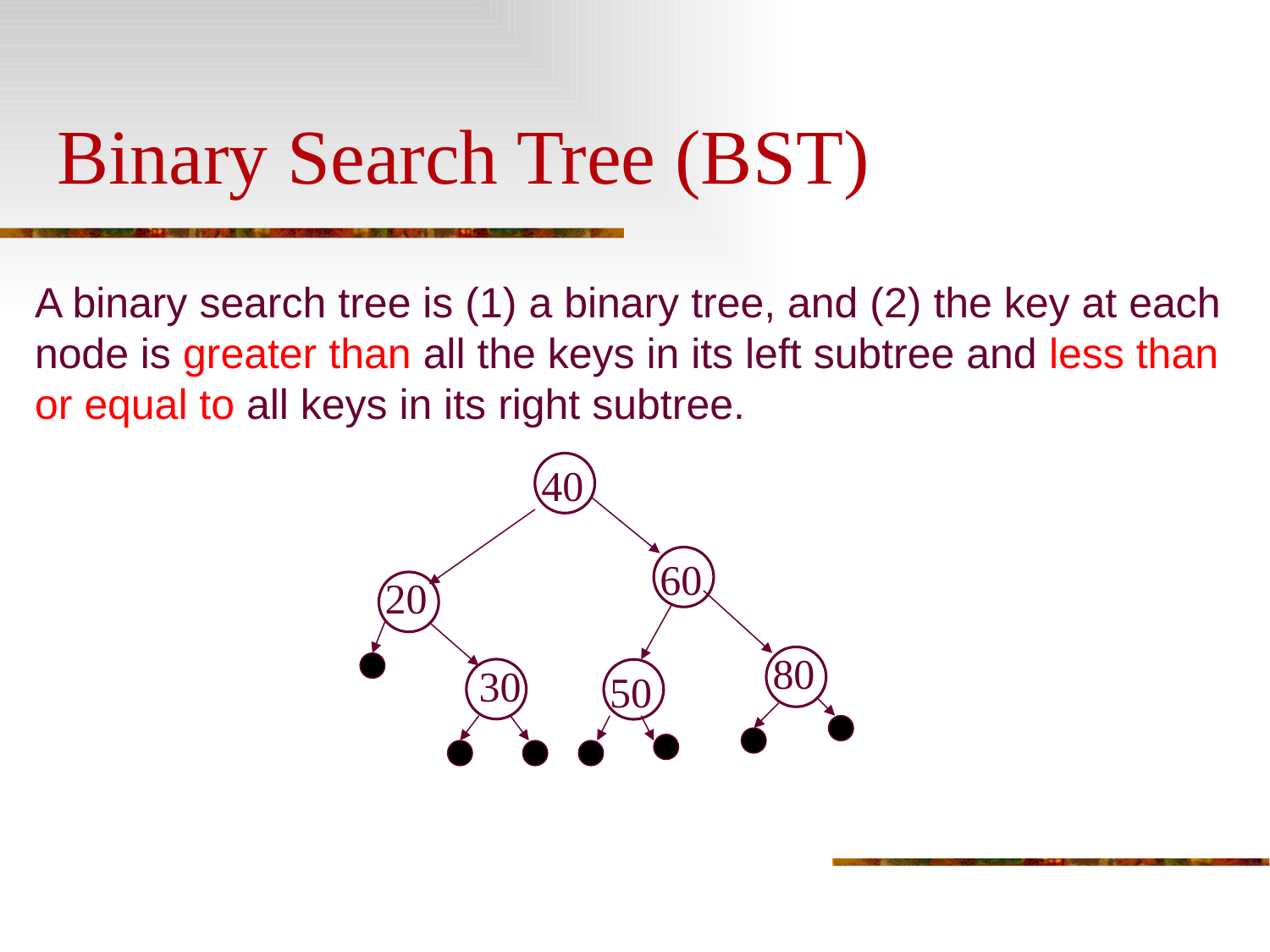

# Binary Search Tree (BST)
A binary search tree is (1) a binary tree, and (2) the key at each node is greater than all the keys in its left subtree and less than or equal to all keys in its right subtree.
40

60

20

80

30

50